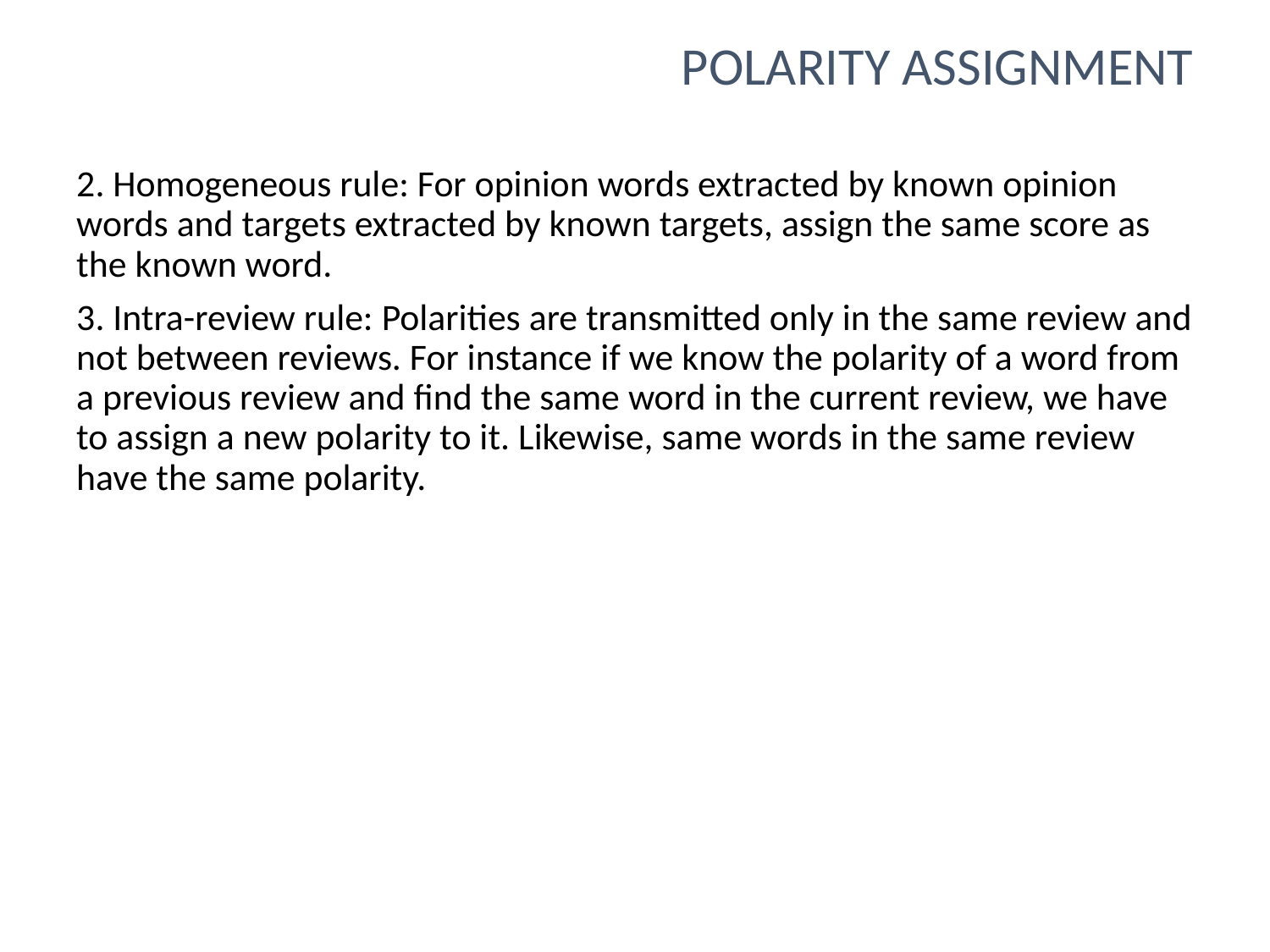

Polarity assignment
2. Homogeneous rule: For opinion words extracted by known opinion words and targets extracted by known targets, assign the same score as the known word.
3. Intra-review rule: Polarities are transmitted only in the same review and not between reviews. For instance if we know the polarity of a word from a previous review and find the same word in the current review, we have to assign a new polarity to it. Likewise, same words in the same review have the same polarity.